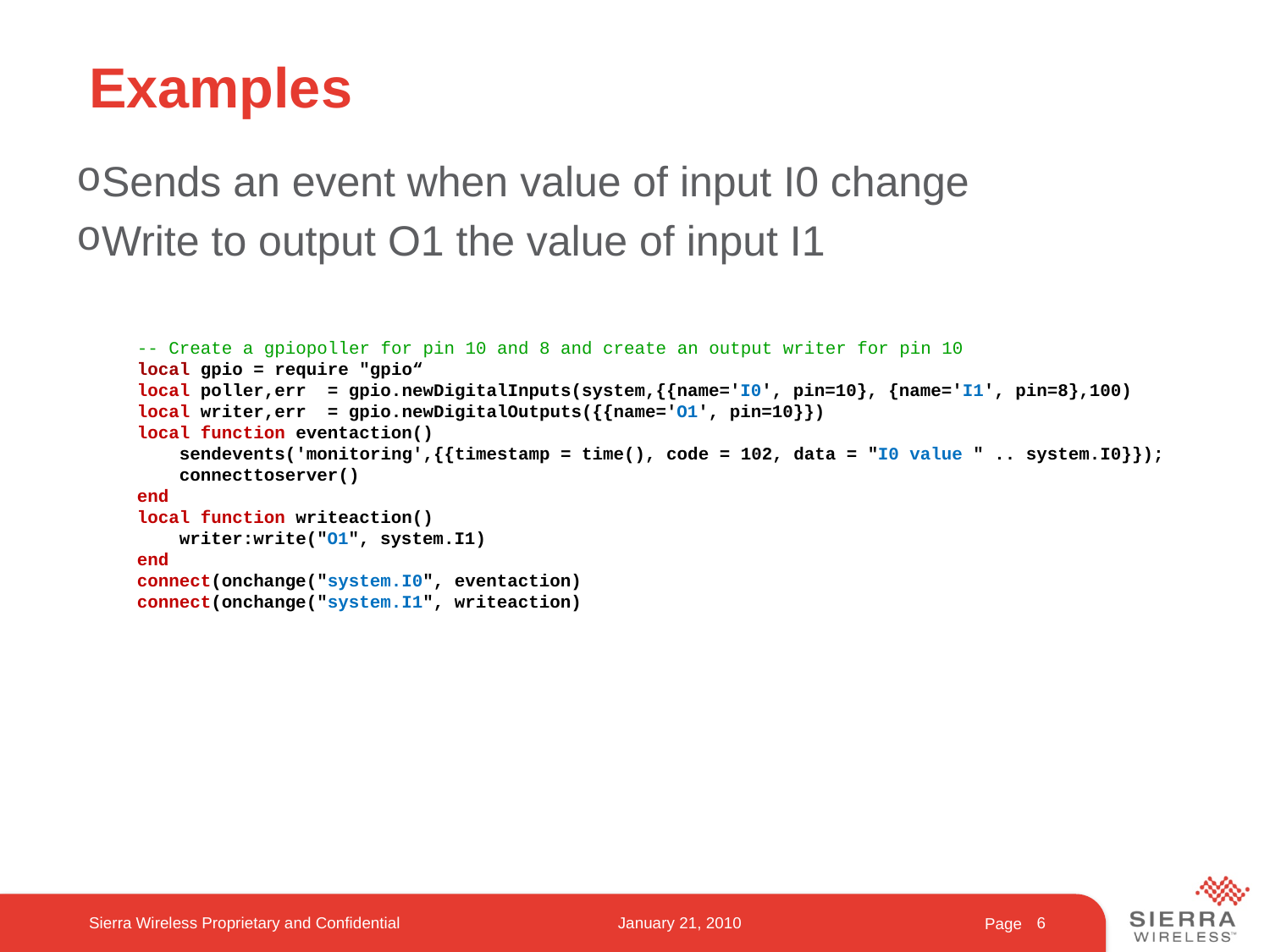

# Examples
Sends an event when value of input I0 change
Write to output O1 the value of input I1
    -- Create a gpiopoller for pin 10 and 8 and create an output writer for pin 10
    local gpio = require "gpio“
    local poller,err  = gpio.newDigitalInputs(system,{{name='I0', pin=10}, {name='I1', pin=8},100)
    local writer,err  = gpio.newDigitalOutputs({{name='O1', pin=10}})
    local function eventaction()
        sendevents('monitoring',{{timestamp = time(), code = 102, data = "I0 value " .. system.I0}});
        connecttoserver()
    end
    local function writeaction()
        writer:write("O1", system.I1)
    end
    connect(onchange("system.I0", eventaction)
    connect(onchange("system.I1", writeaction)
Sierra Wireless Proprietary and Confidential
January 21, 2010
6